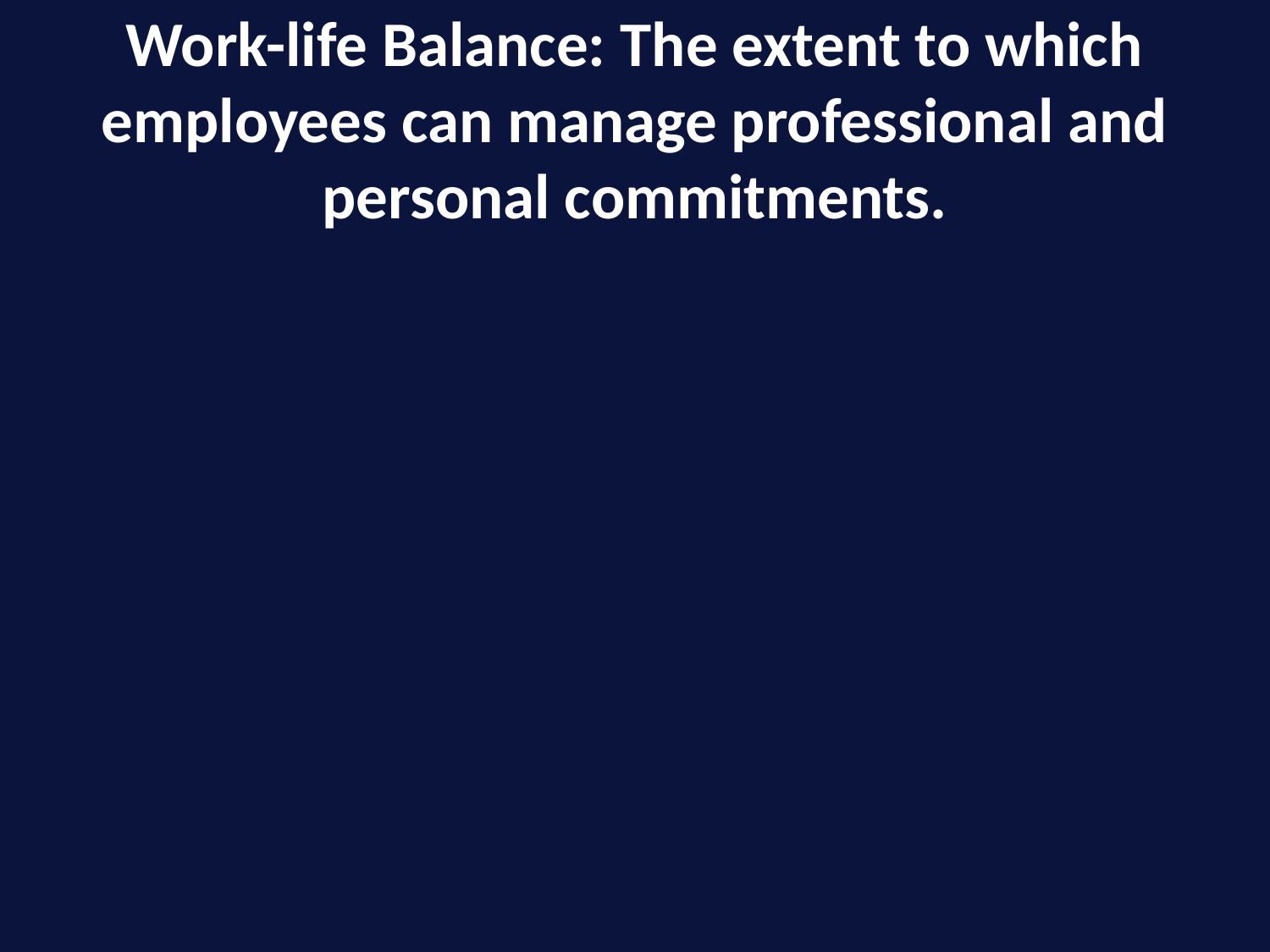

# Work-life Balance: The extent to which employees can manage professional and personal commitments.